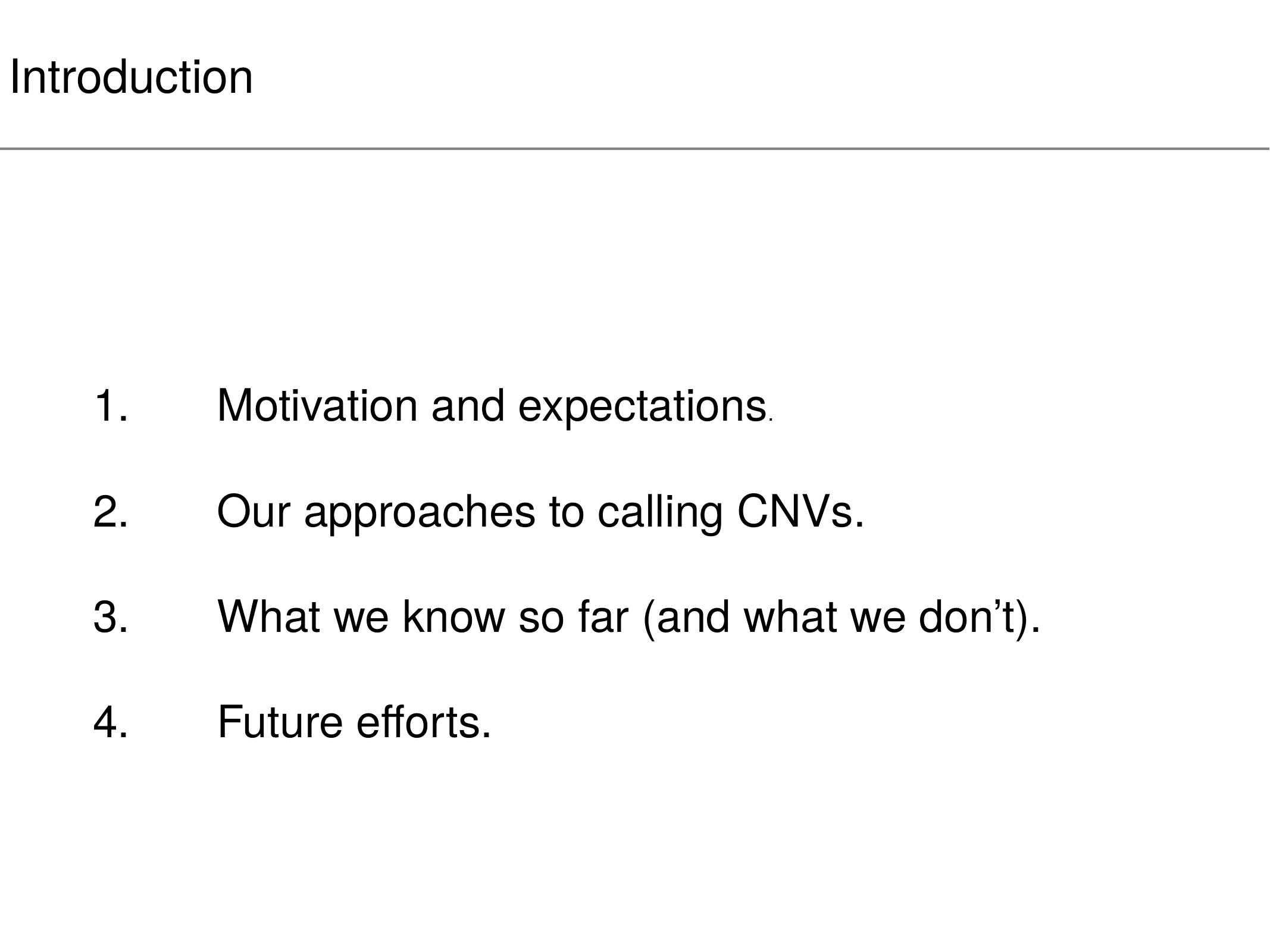

# Introduction

Motivation and expectations.
Our approaches to calling CNVs.
What we know so far (and what we don’t).
Future efforts.